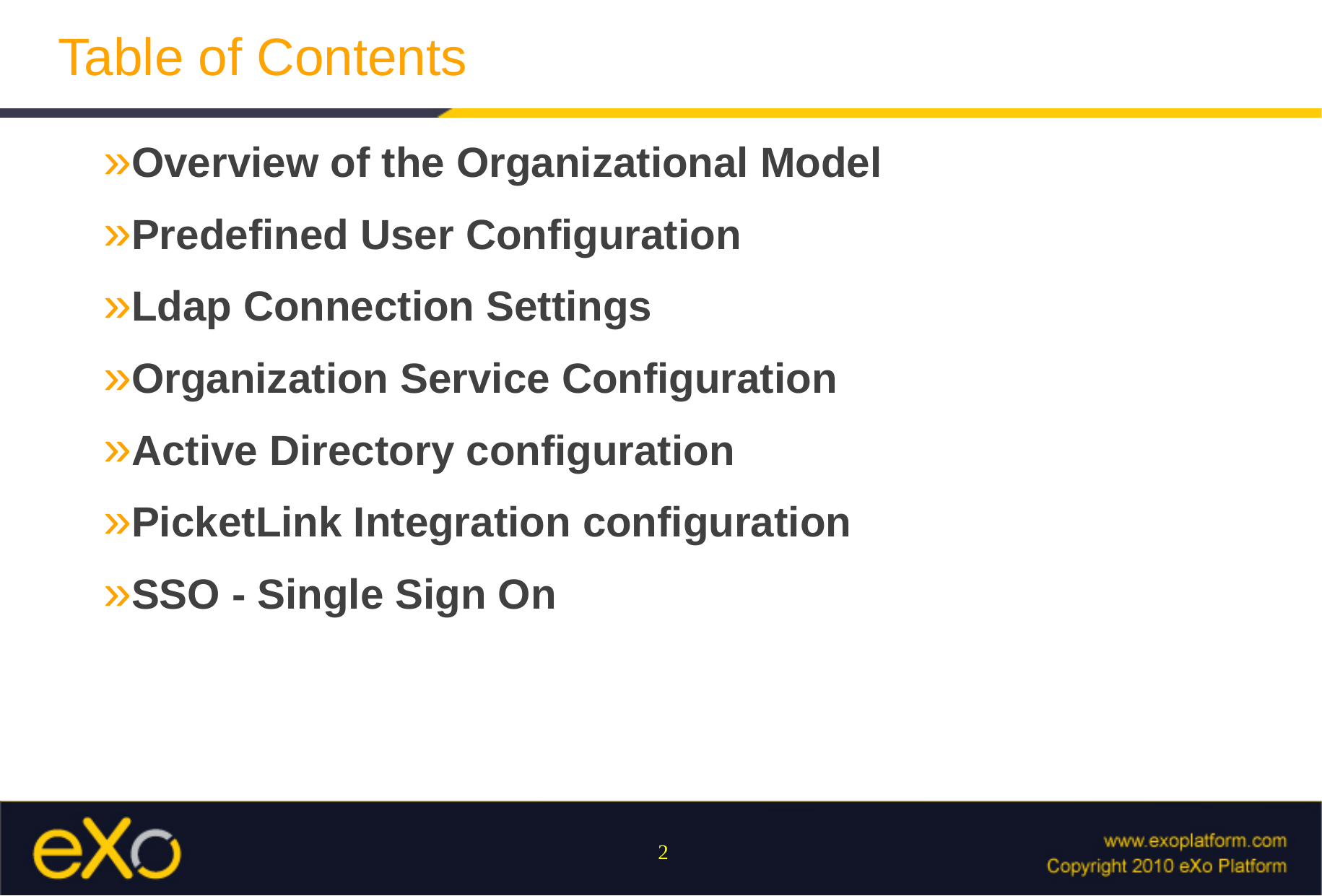

# Table of Contents

Overview of the Organizational Model
Predefined User Configuration
Ldap Connection Settings
Organization Service Configuration
Active Directory configuration
PicketLink Integration configuration
SSO - Single Sign On